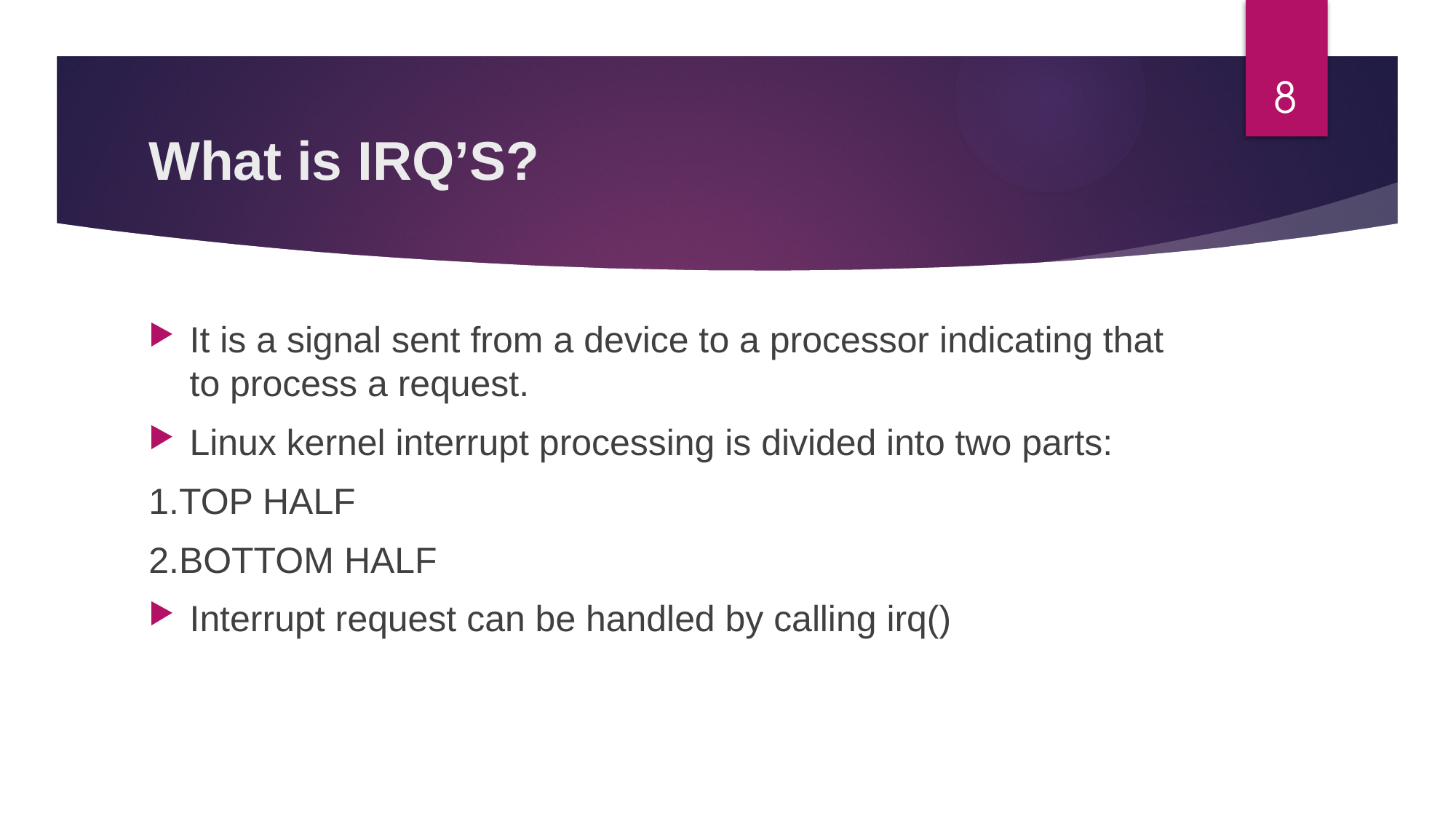

8
# What is IRQ’S?
It is a signal sent from a device to a processor indicating that to process a request.
Linux kernel interrupt processing is divided into two parts:
1.TOP HALF
2.BOTTOM HALF
Interrupt request can be handled by calling irq()